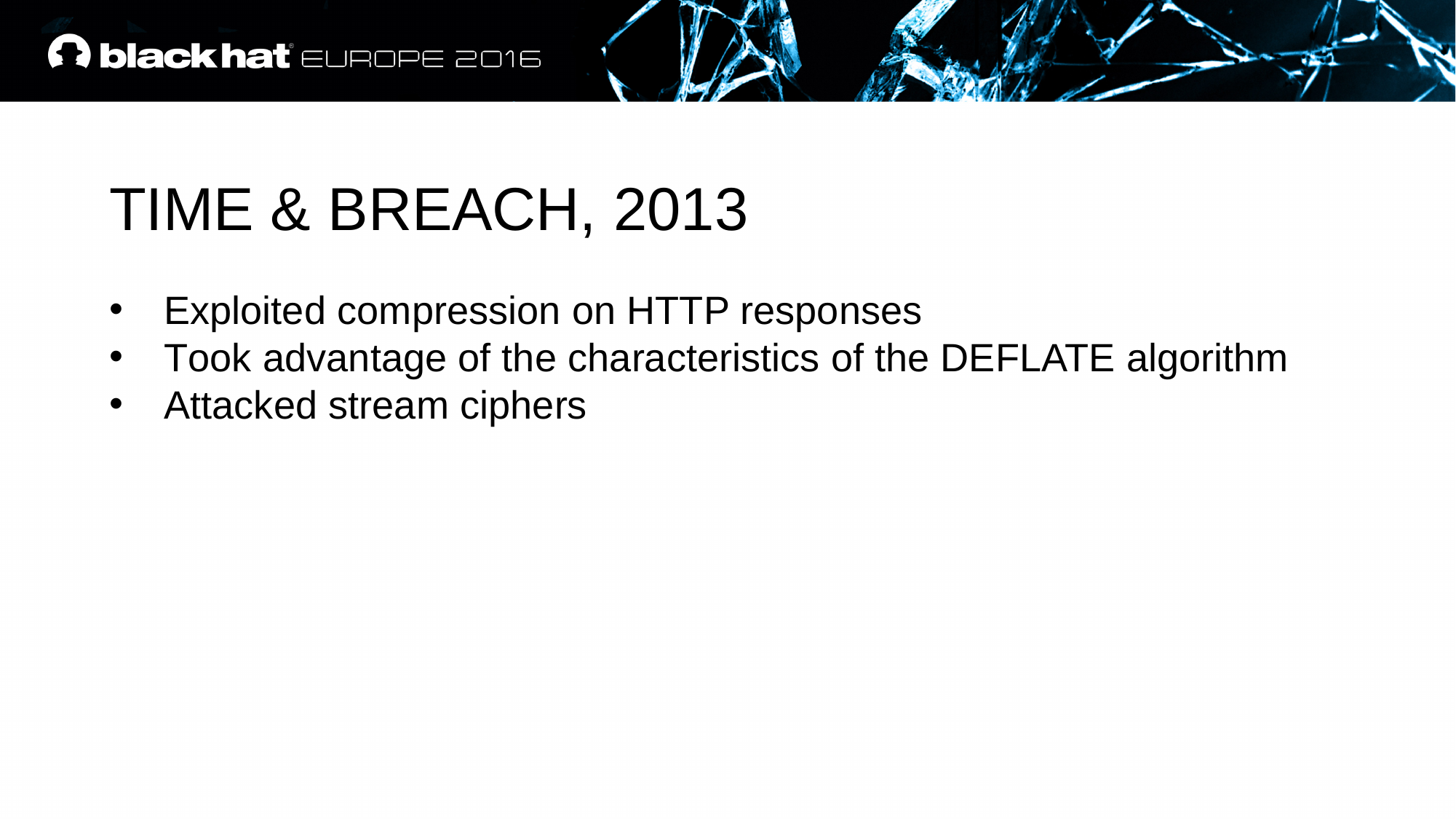

TIME & BREACH, 2013
Exploited compression on HTTP responses
Τook advantage of the characteristics of the DEFLATE algorithm
Attacked stream ciphers